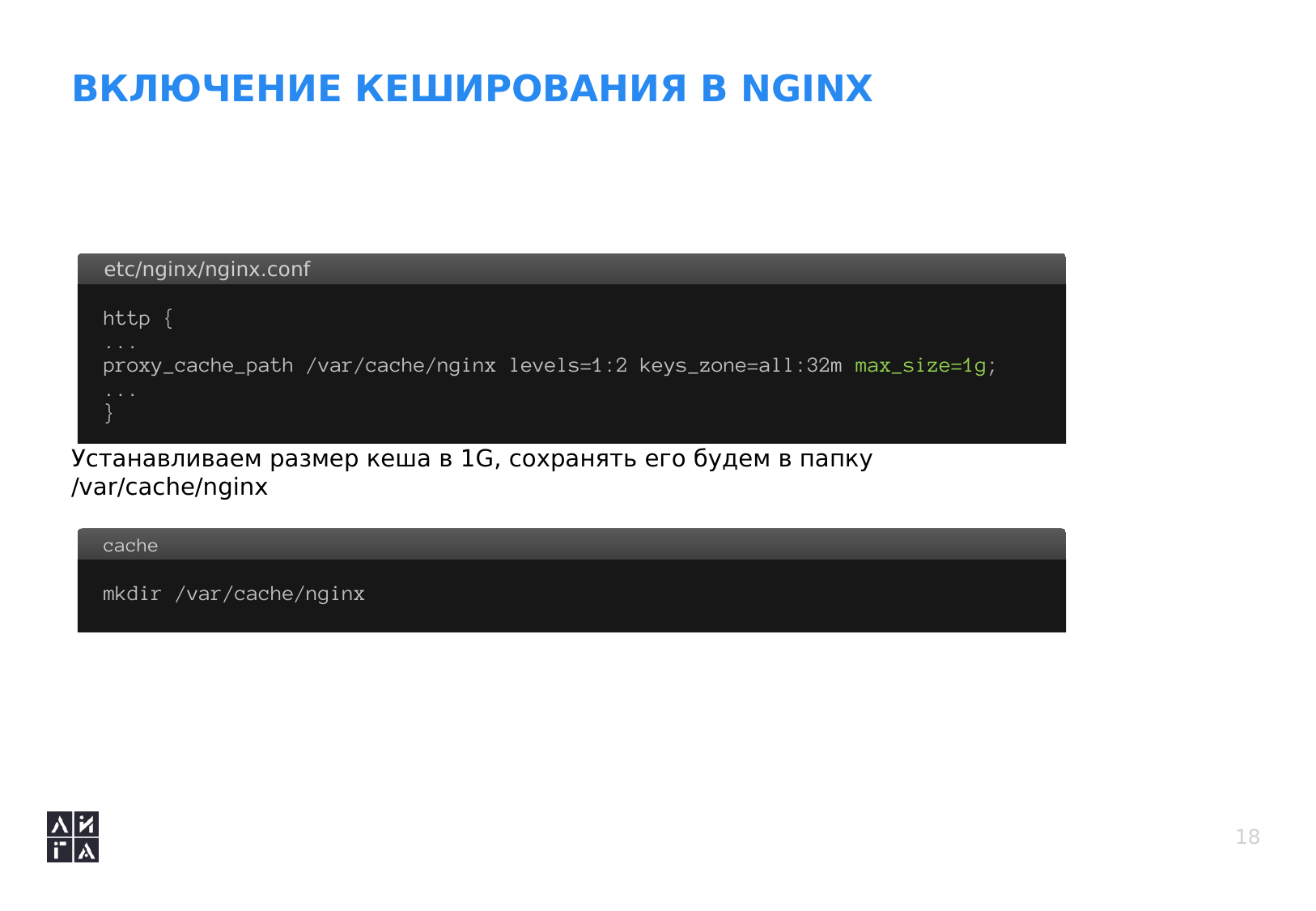

# Включение кеширования в Nginx

etc/nginx/nginx.conf
http {
...
proxy_cache_path /var/cache/nginx levels=1:2 keys_zone=all:32m max_size=1g;
...
}
Устанавливаем размер кеша в 1G, сохранять его будем в папку /var/cache/nginx

cache
mkdir /var/cache/nginx
18